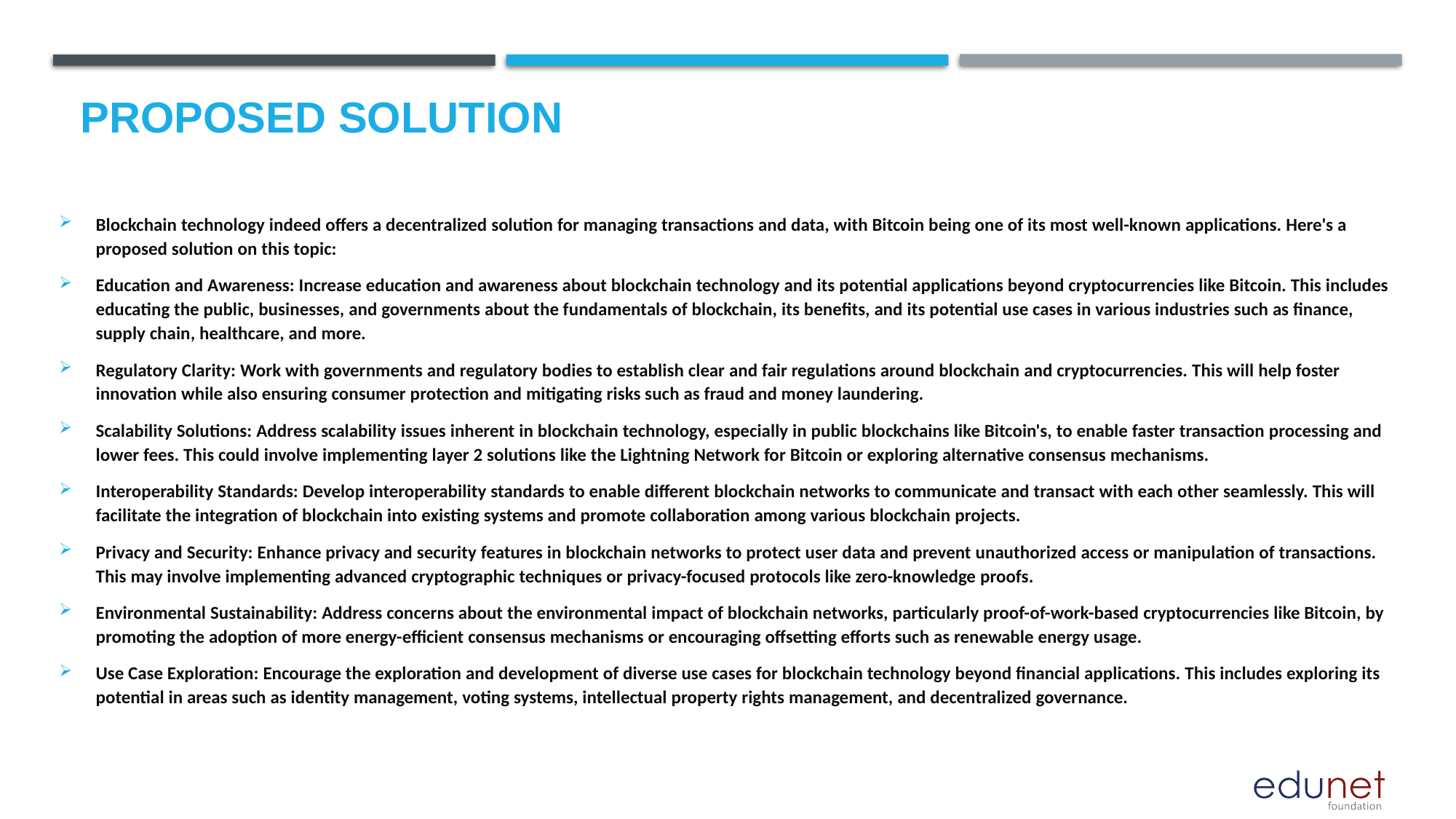

# Proposed Solution

Blockchain technology indeed offers a decentralized solution for managing transactions and data, with Bitcoin being one of its most well-known applications. Here's a proposed solution on this topic:
Education and Awareness: Increase education and awareness about blockchain technology and its potential applications beyond cryptocurrencies like Bitcoin. This includes educating the public, businesses, and governments about the fundamentals of blockchain, its benefits, and its potential use cases in various industries such as finance, supply chain, healthcare, and more.
Regulatory Clarity: Work with governments and regulatory bodies to establish clear and fair regulations around blockchain and cryptocurrencies. This will help foster innovation while also ensuring consumer protection and mitigating risks such as fraud and money laundering.
Scalability Solutions: Address scalability issues inherent in blockchain technology, especially in public blockchains like Bitcoin's, to enable faster transaction processing and lower fees. This could involve implementing layer 2 solutions like the Lightning Network for Bitcoin or exploring alternative consensus mechanisms.
Interoperability Standards: Develop interoperability standards to enable different blockchain networks to communicate and transact with each other seamlessly. This will facilitate the integration of blockchain into existing systems and promote collaboration among various blockchain projects.
Privacy and Security: Enhance privacy and security features in blockchain networks to protect user data and prevent unauthorized access or manipulation of transactions. This may involve implementing advanced cryptographic techniques or privacy-focused protocols like zero-knowledge proofs.
Environmental Sustainability: Address concerns about the environmental impact of blockchain networks, particularly proof-of-work-based cryptocurrencies like Bitcoin, by promoting the adoption of more energy-efficient consensus mechanisms or encouraging offsetting efforts such as renewable energy usage.
Use Case Exploration: Encourage the exploration and development of diverse use cases for blockchain technology beyond financial applications. This includes exploring its potential in areas such as identity management, voting systems, intellectual property rights management, and decentralized governance.